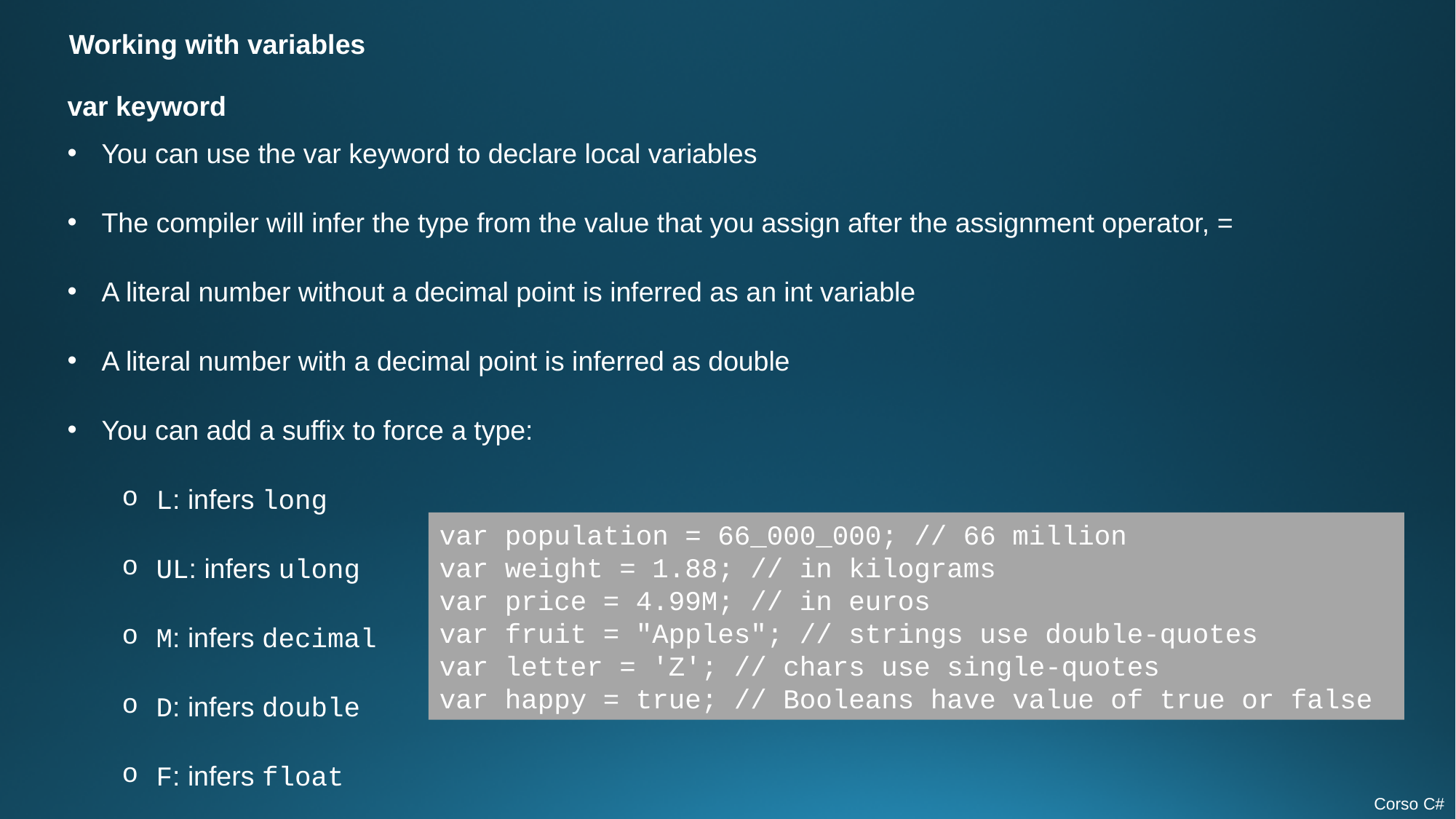

Working with variables
var keyword
You can use the var keyword to declare local variables
The compiler will infer the type from the value that you assign after the assignment operator, =
A literal number without a decimal point is inferred as an int variable
A literal number with a decimal point is inferred as double
You can add a suffix to force a type:
L: infers long
UL: infers ulong
M: infers decimal
D: infers double
F: infers float
var population = 66_000_000; // 66 million
var weight = 1.88; // in kilograms
var price = 4.99M; // in euros
var fruit = "Apples"; // strings use double-quotes
var letter = 'Z'; // chars use single-quotes
var happy = true; // Booleans have value of true or false
Corso C#